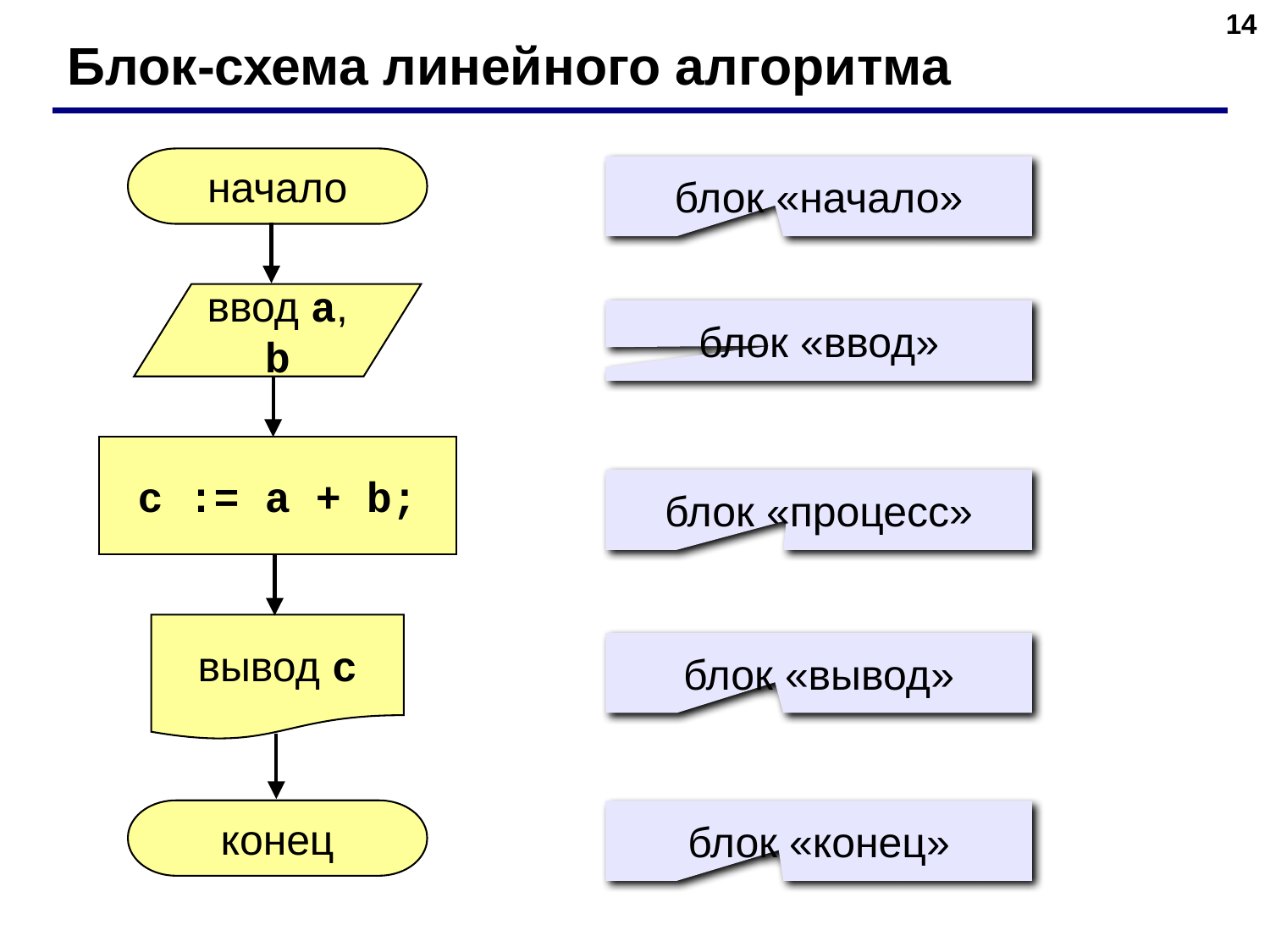

14
Блок-схема линейного алгоритма

начало
блок «начало»
ввод a, b
блок «ввод»
c := a + b;
блок «процесс»
вывод c
блок «вывод»
конец
блок «конец»